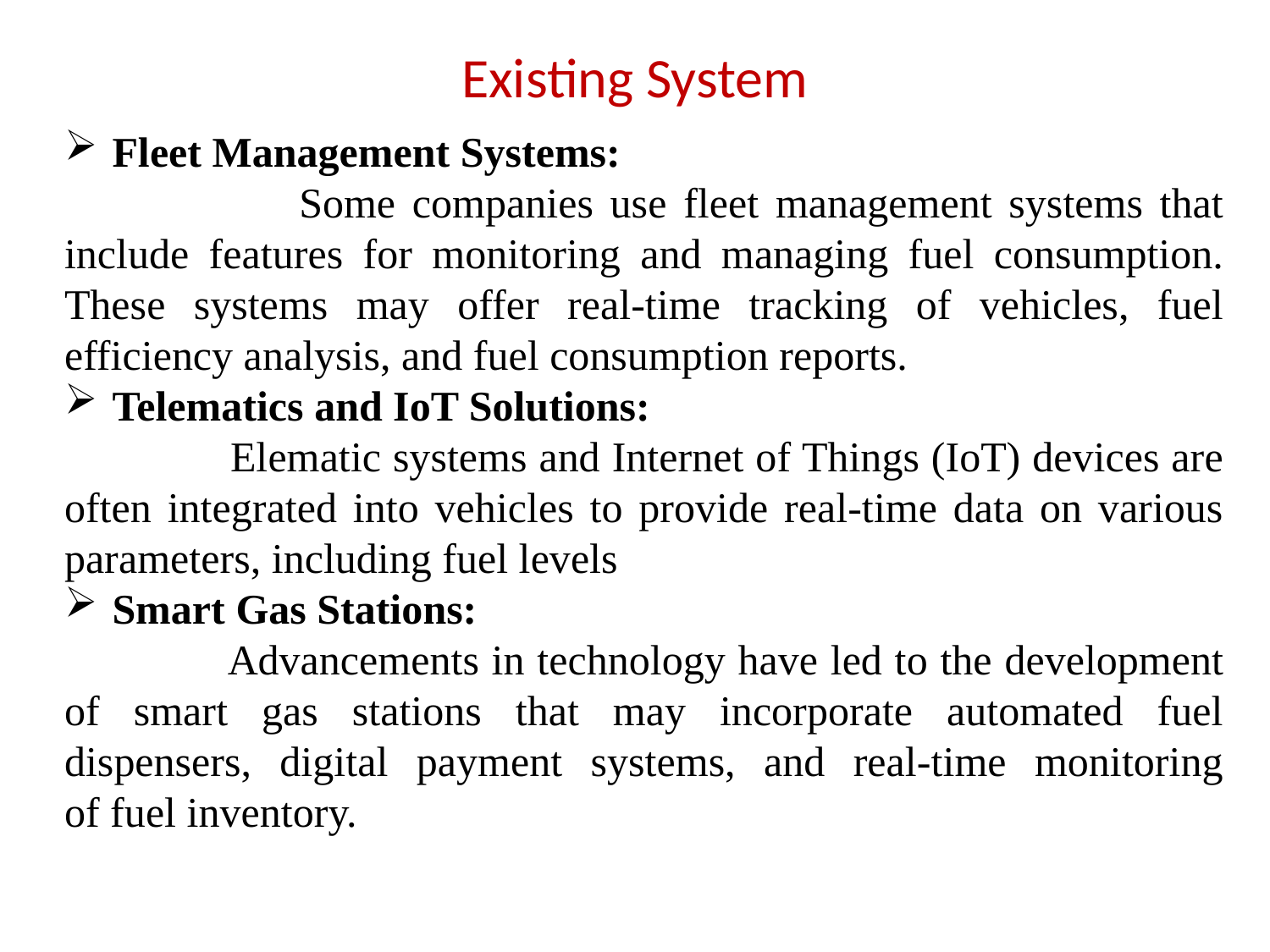

# Existing System
Fleet Management Systems:
              Some companies use fleet management systems that include features for monitoring and managing fuel consumption. These systems may offer real-time tracking of vehicles, fuel efficiency analysis, and fuel consumption reports.
Telematics and IoT Solutions:
              Elematic systems and Internet of Things (IoT) devices are often integrated into vehicles to provide real-time data on various parameters, including fuel levels
Smart Gas Stations:
             Advancements in technology have led to the development of smart gas stations that may incorporate automated fuel dispensers, digital payment systems, and real-time monitoring of fuel inventory.